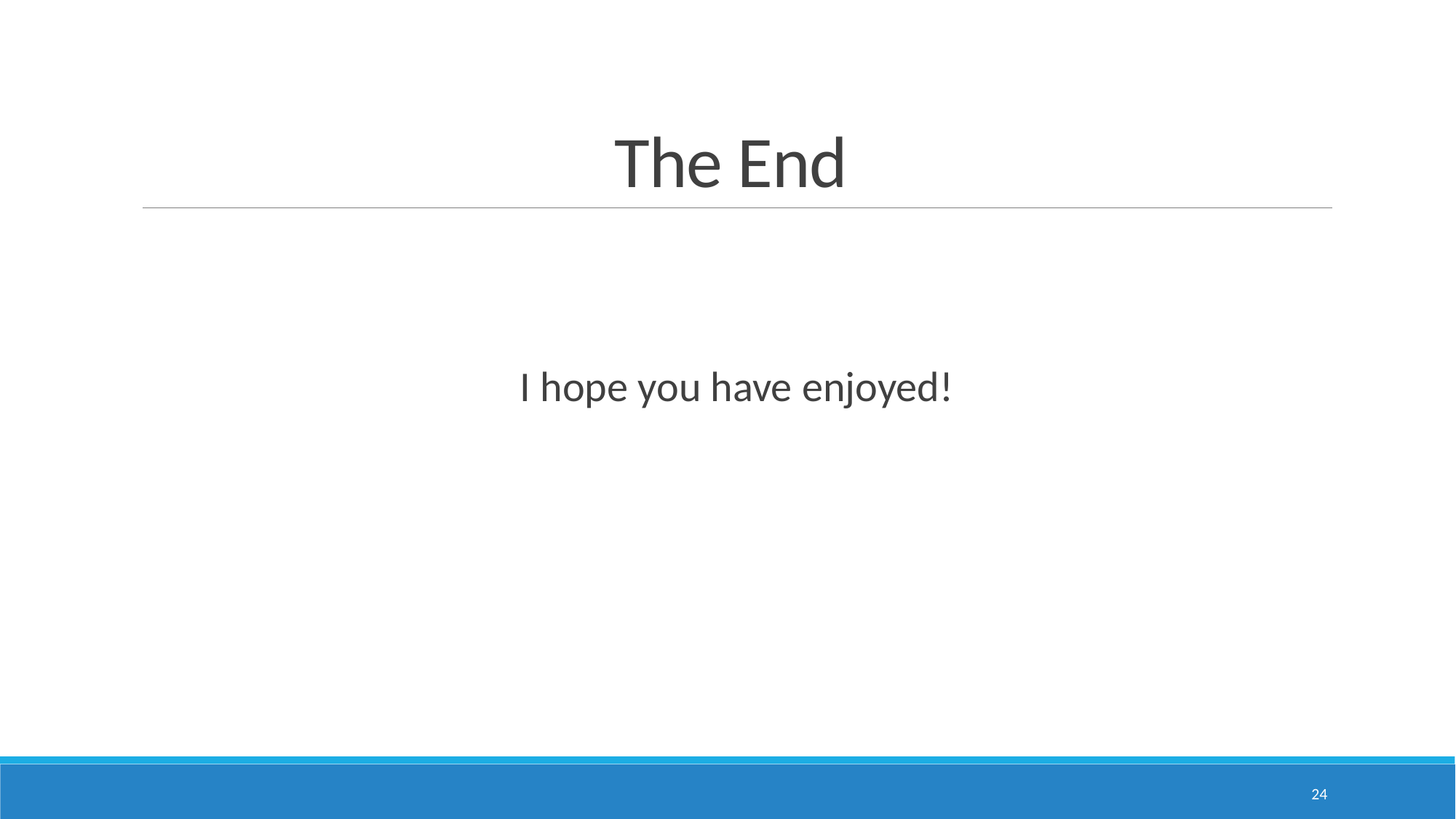

# The End

I hope you have enjoyed!

24